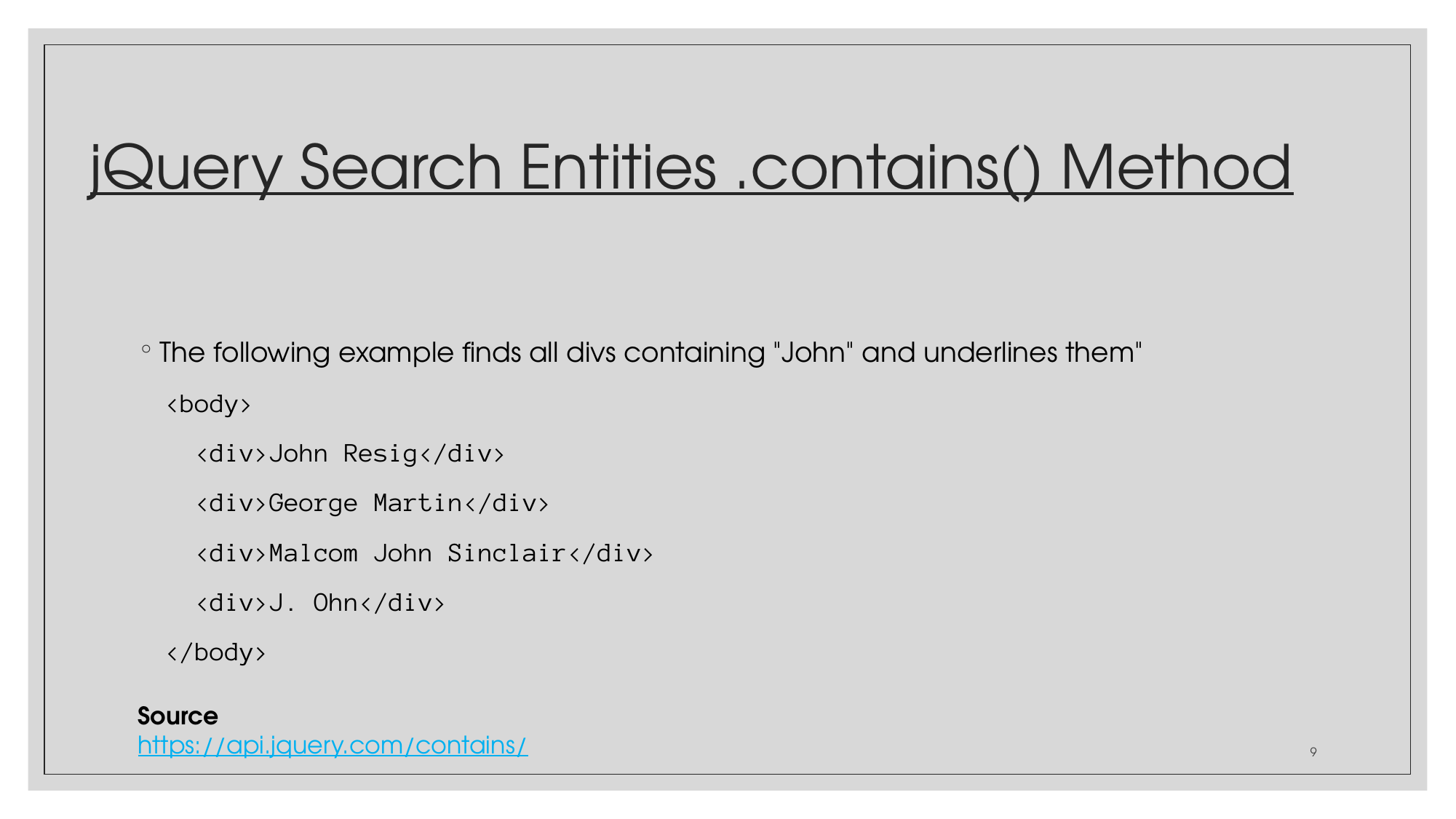

# jQuery Search Entities .contains() Method
The following example finds all divs containing "John" and underlines them"
<body>
  <div>John Resig</div>
  <div>George Martin</div>
  <div>Malcom John Sinclair</div>
  <div>J. Ohn</div>
</body>
Source
https://api.jquery.com/contains/
9